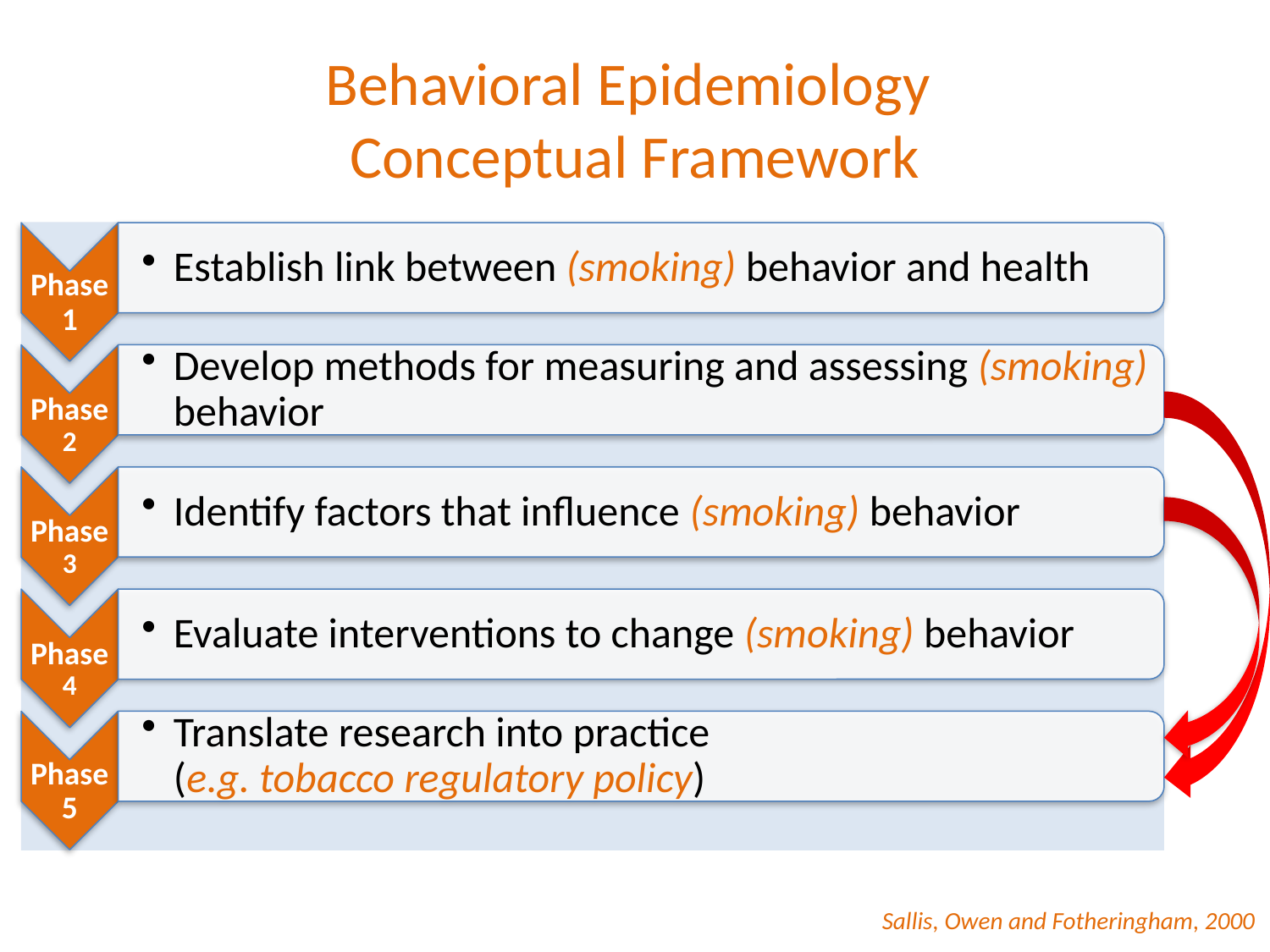

# Behavioral Epidemiology Conceptual Framework

Phase 1
Establish link between (smoking) behavior and health

Phase 2
Develop methods for measuring and assessing (smoking) behavior

Phase 3
Identify factors that influence (smoking) behavior

Phase 4
Evaluate interventions to change (smoking) behavior

Phase 5
Translate research into practice                                           (e.g. tobacco regulatory policy)

Sallis, Owen and Fotheringham, 2000